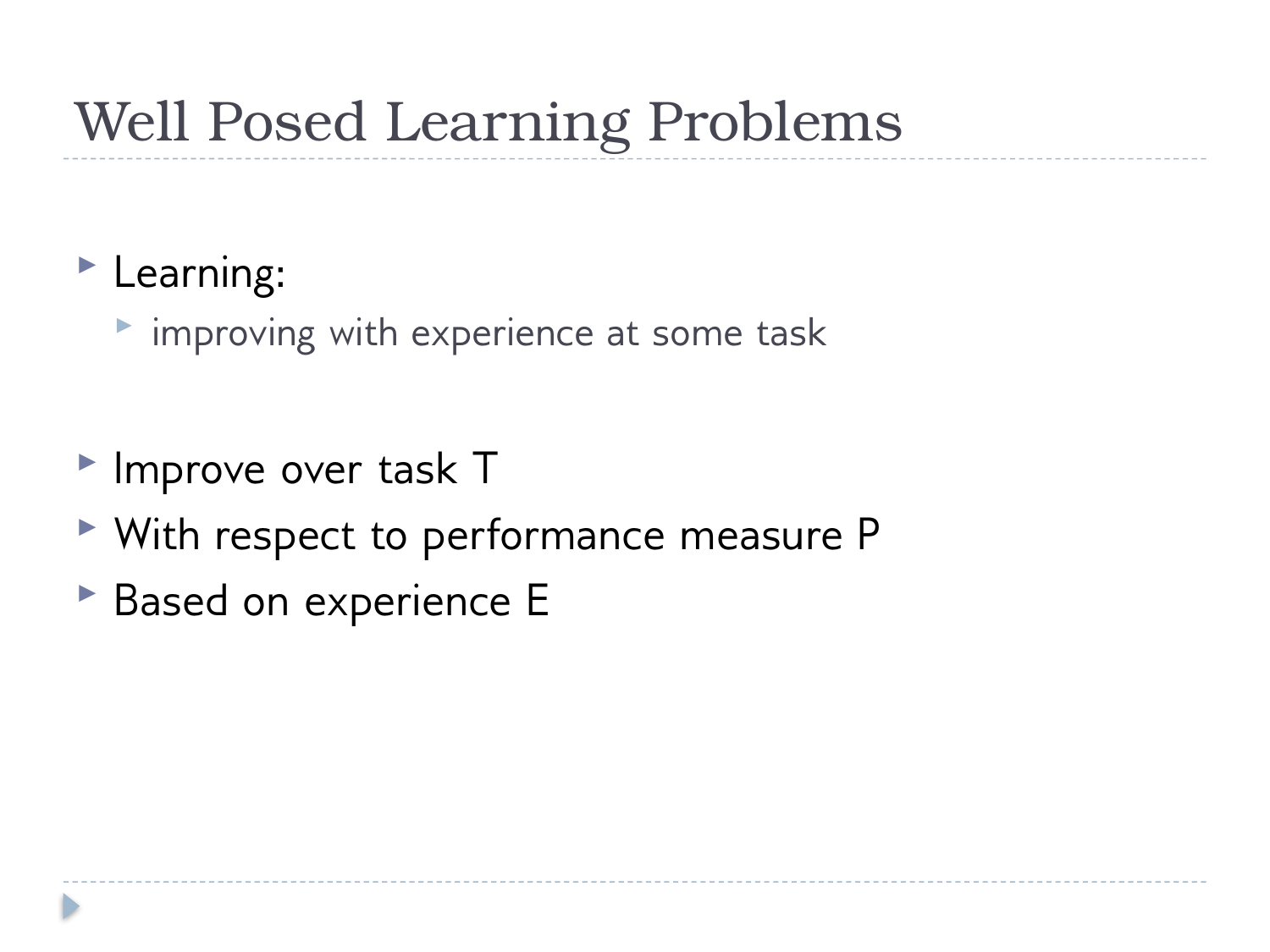

# Well Posed Learning Problems

Learning:
improving with experience at some task

Improve over task T
With respect to performance measure P
Based on experience E